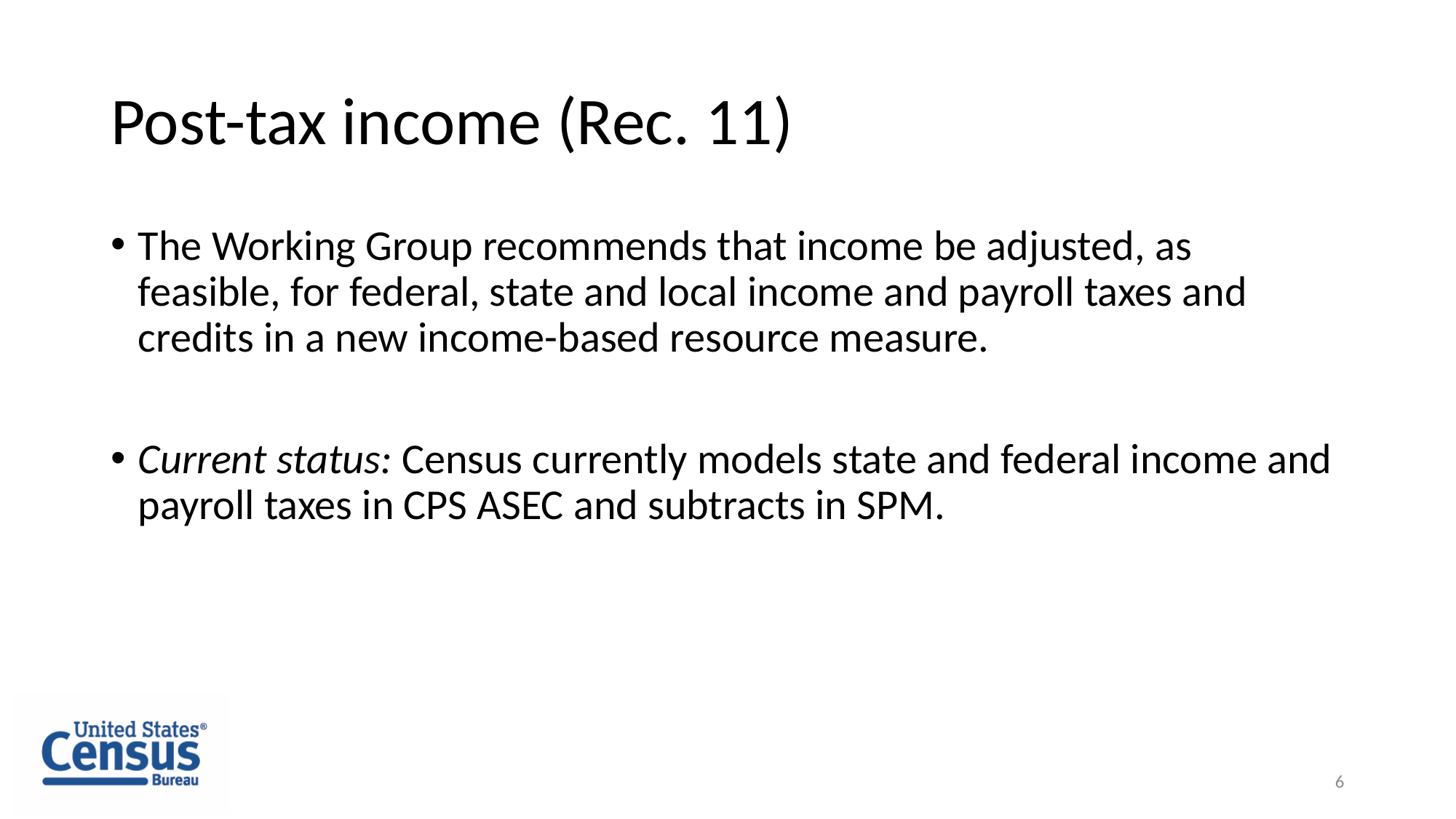

# Post-tax income (Rec. 11)
The Working Group recommends that income be adjusted, as feasible, for federal, state and local income and payroll taxes and credits in a new income-based resource measure.

Current status: Census currently models state and federal income and payroll taxes in CPS ASEC and subtracts in SPM.

6